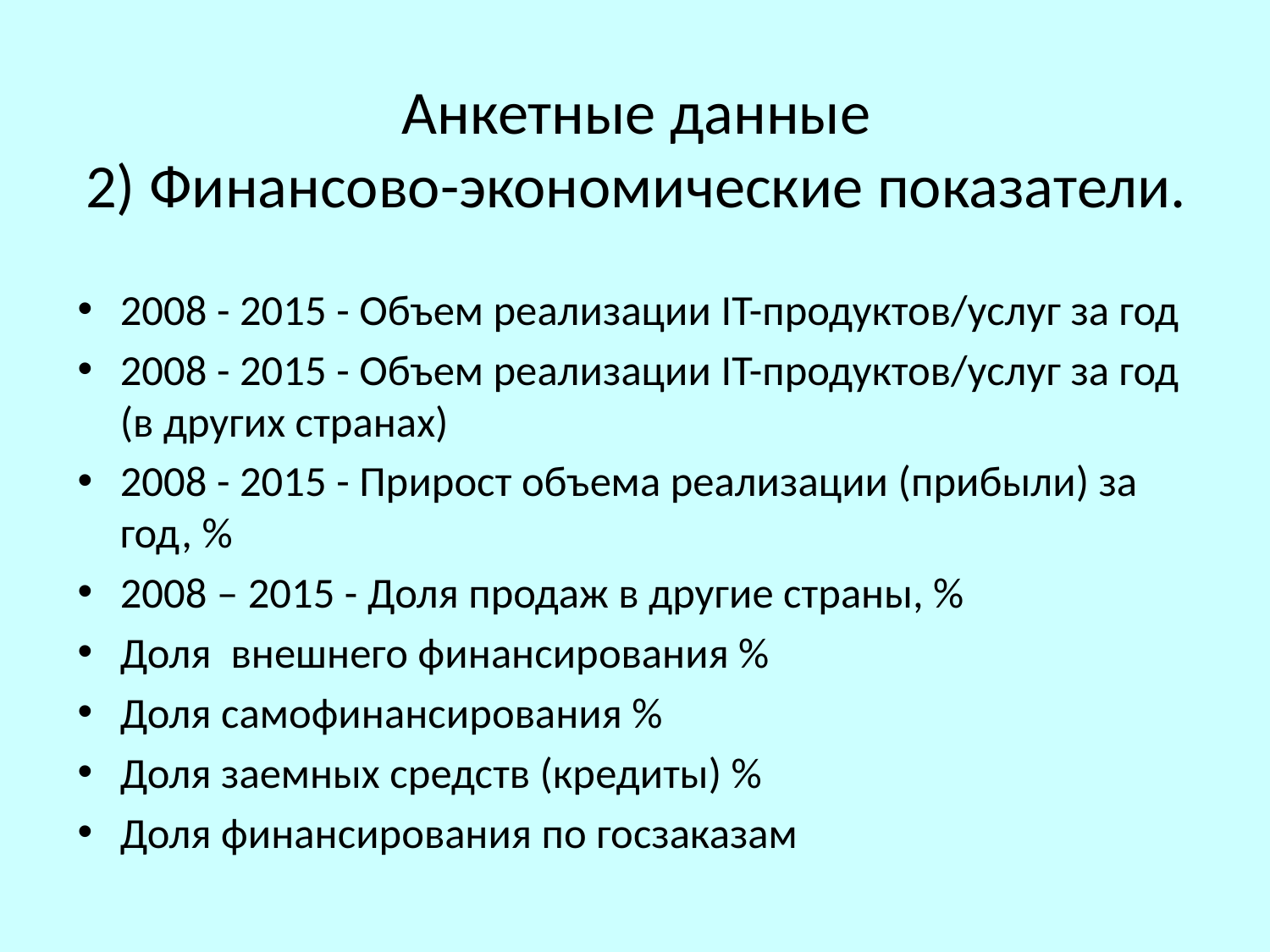

# Анкетные данные 2) Финансово-экономические показатели.
2008 - 2015 - Объем реализации IT-продуктов/услуг за год
2008 - 2015 - Объем реализации IT-продуктов/услуг за год (в других странах)
2008 - 2015 - Прирост объема реализации (прибыли) за год, %
2008 – 2015 - Доля продаж в другие страны, %
Доля  внешнего финансирования %
Доля самофинансирования %
Доля заемных средств (кредиты) %
Доля финансирования по госзаказам